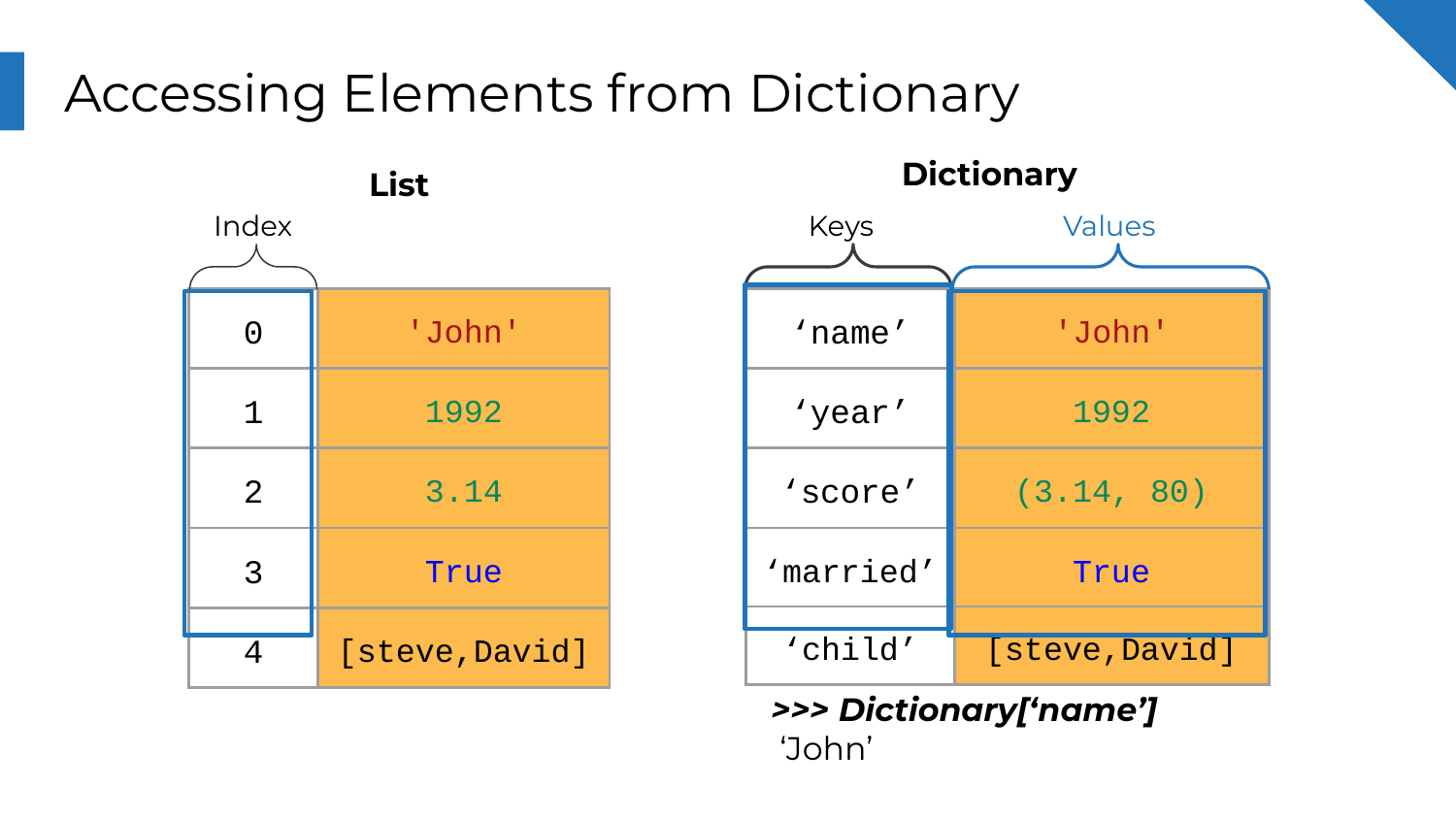

# Accessing Elements from Dictionary

Dictionary
List

Index
Keys
Values

| 0 | 'John' |
| --- | --- |
| 1 | 1992 |
| 2 | 3.14 |
| 3 | True |
| 4 | [steve,David] |
| ‘name’ | 'John' |
| --- | --- |
| ‘year’ | 1992 |
| ‘score’ | (3.14, 80) |
| ‘married’ | True |
| ‘child’ | [steve,David] |

>>> Dictionary[‘name’]
 ‘John’